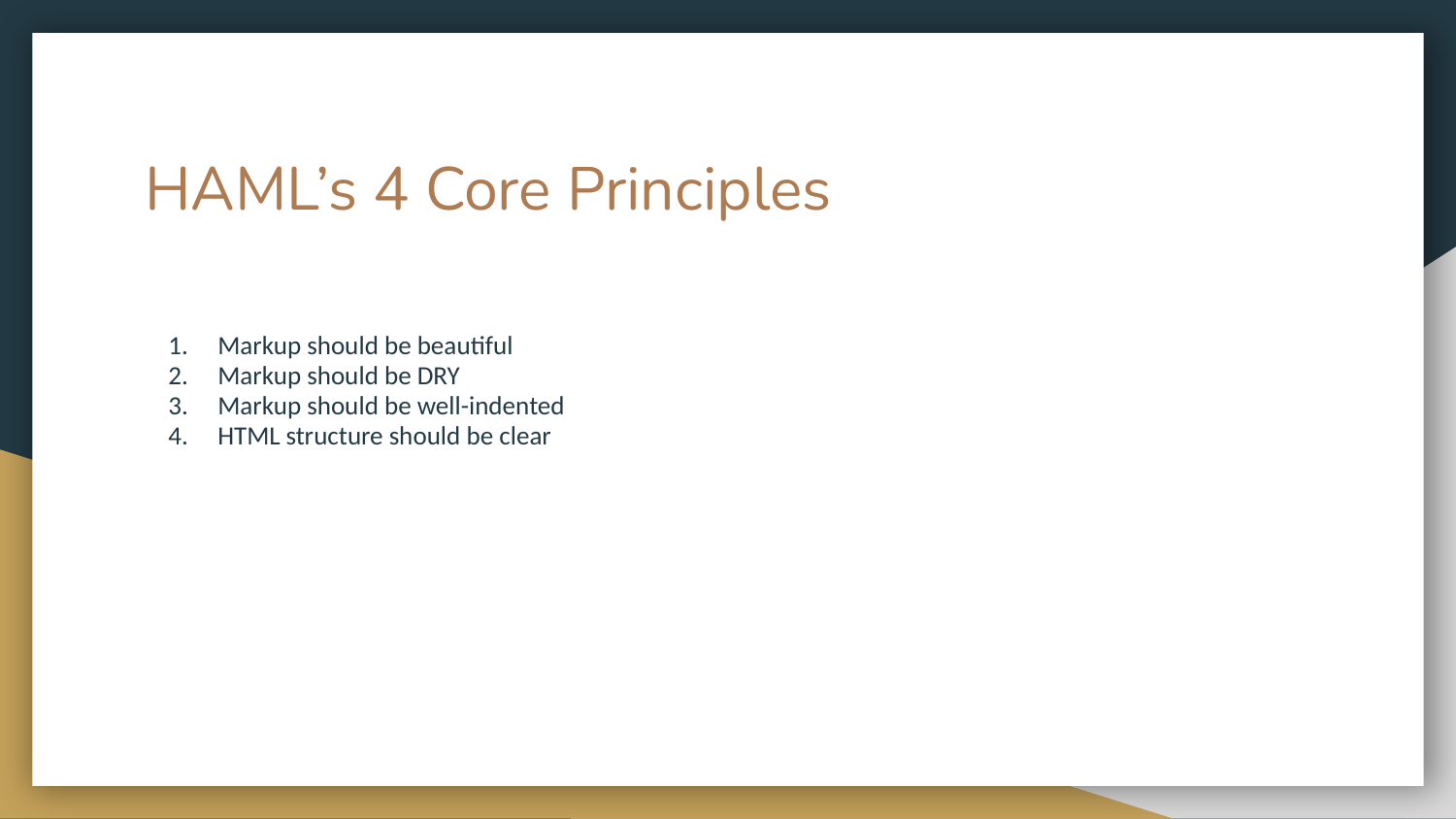

# HAML’s 4 Core Principles
Markup should be beautiful
Markup should be DRY
Markup should be well-indented
HTML structure should be clear